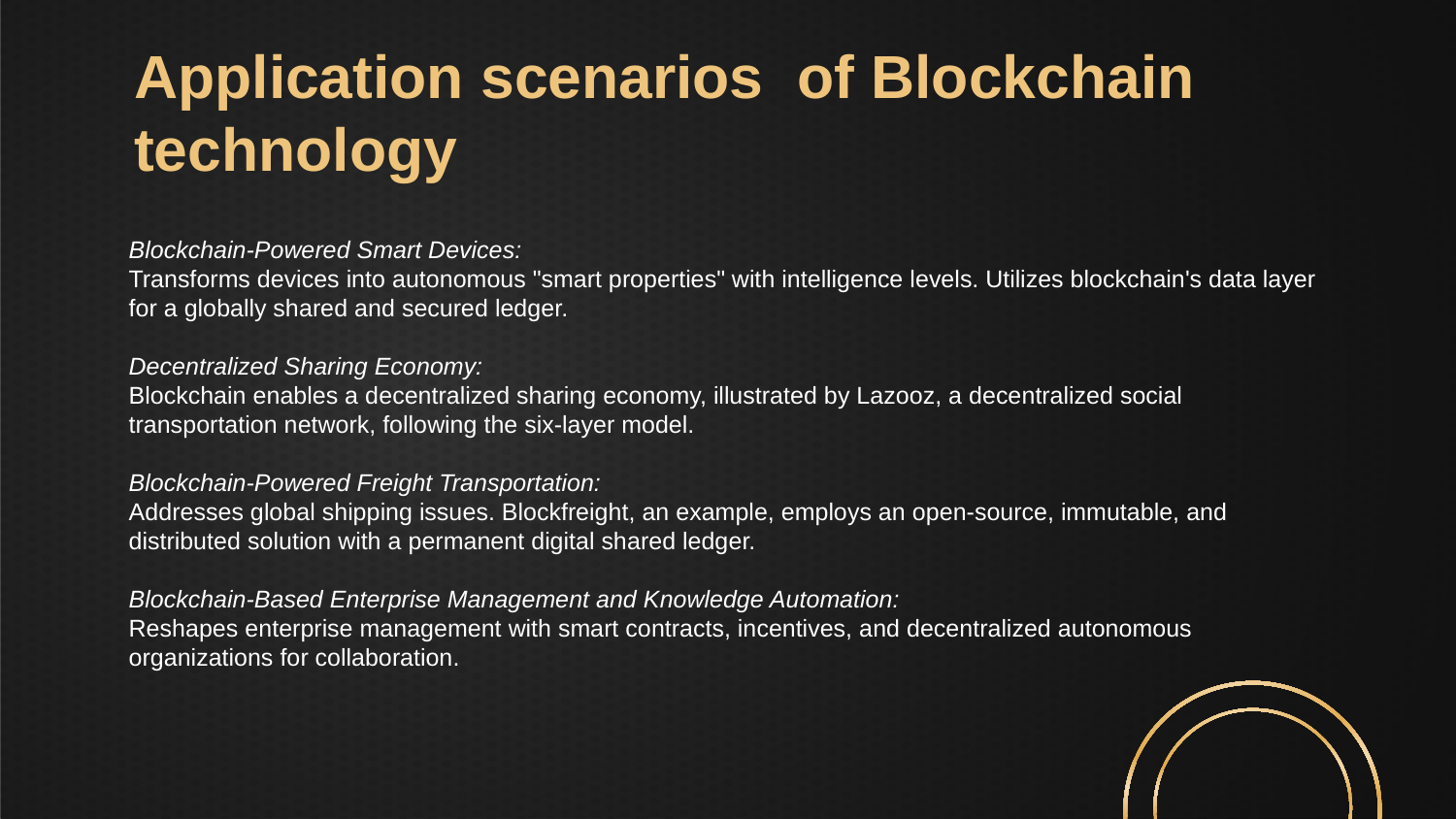

# Application scenarios  of Blockchain technology

Blockchain-Powered Smart Devices:
Transforms devices into autonomous "smart properties" with intelligence levels. Utilizes blockchain's data layer for a globally shared and secured ledger.

Decentralized Sharing Economy:
Blockchain enables a decentralized sharing economy, illustrated by Lazooz, a decentralized social transportation network, following the six-layer model.

Blockchain-Powered Freight Transportation:
Addresses global shipping issues. Blockfreight, an example, employs an open-source, immutable, and distributed solution with a permanent digital shared ledger.

Blockchain-Based Enterprise Management and Knowledge Automation:
Reshapes enterprise management with smart contracts, incentives, and decentralized autonomous organizations for collaboration.